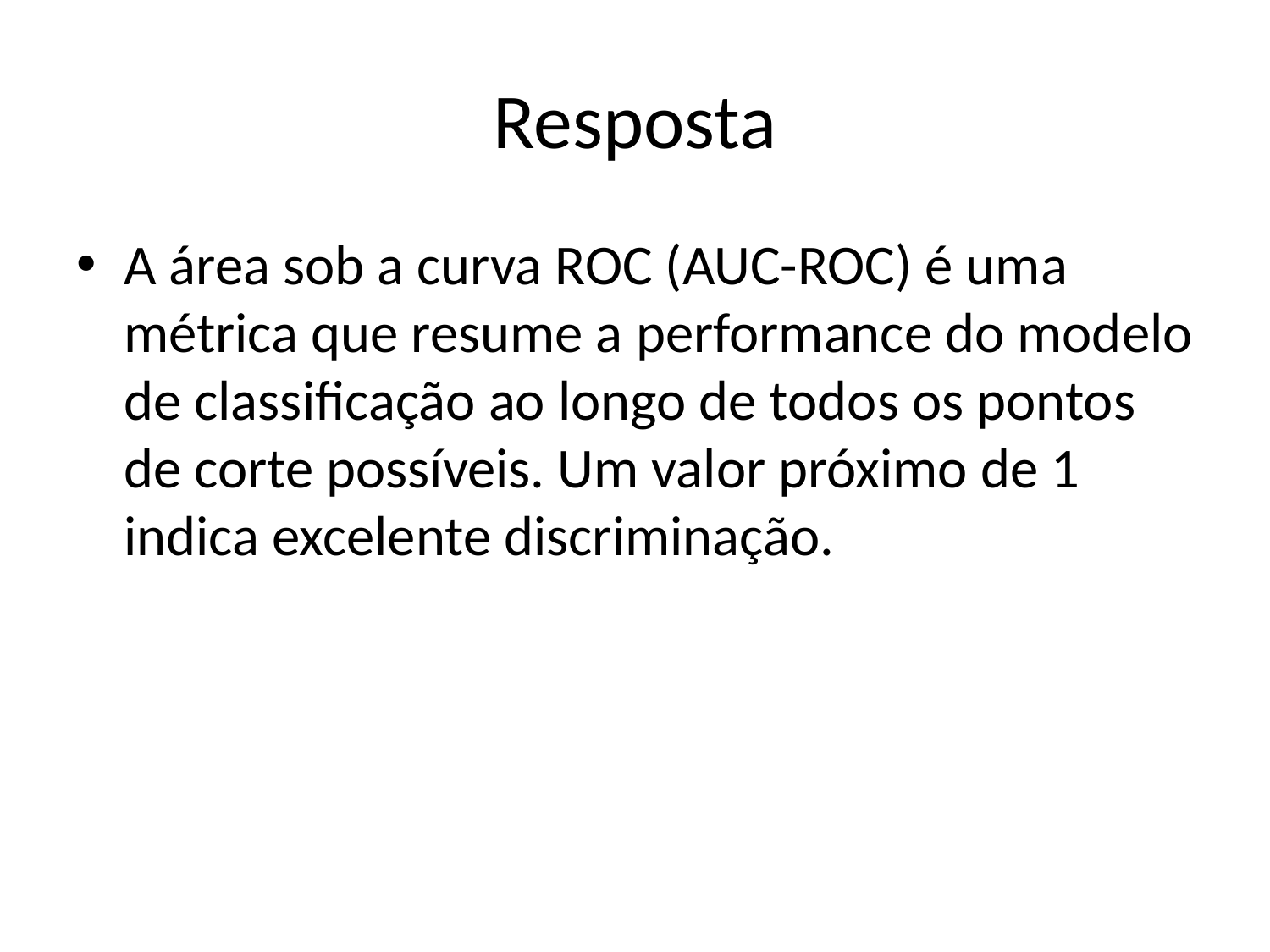

# Resposta
A área sob a curva ROC (AUC-ROC) é uma métrica que resume a performance do modelo de classificação ao longo de todos os pontos de corte possíveis. Um valor próximo de 1 indica excelente discriminação.